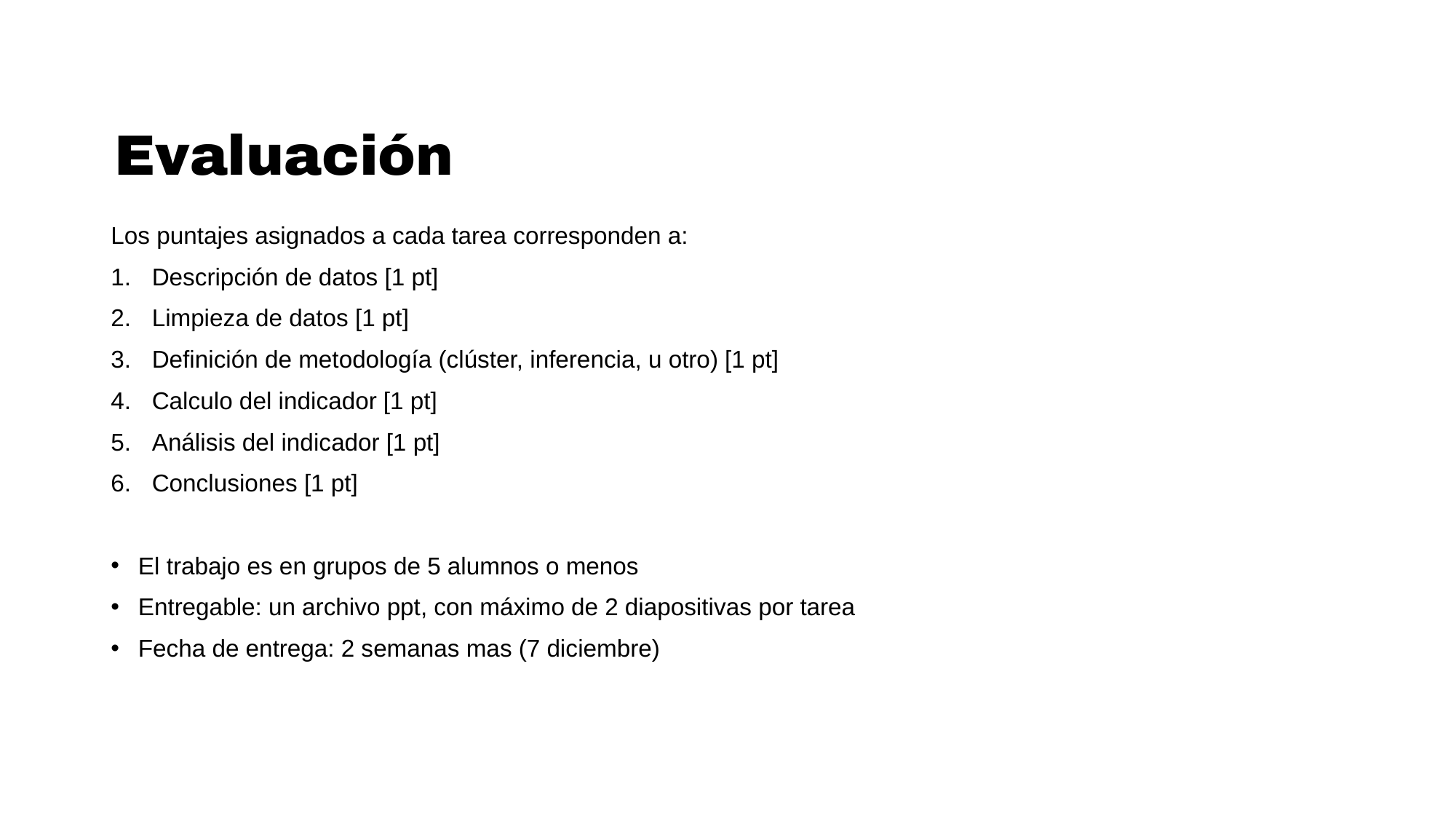

# Evaluación
Los puntajes asignados a cada tarea corresponden a:
Descripción de datos [1 pt]
Limpieza de datos [1 pt]
Definición de metodología (clúster, inferencia, u otro) [1 pt]
Calculo del indicador [1 pt]
Análisis del indicador [1 pt]
Conclusiones [1 pt]

El trabajo es en grupos de 5 alumnos o menos
Entregable: un archivo ppt, con máximo de 2 diapositivas por tarea
Fecha de entrega: 2 semanas mas (7 diciembre)